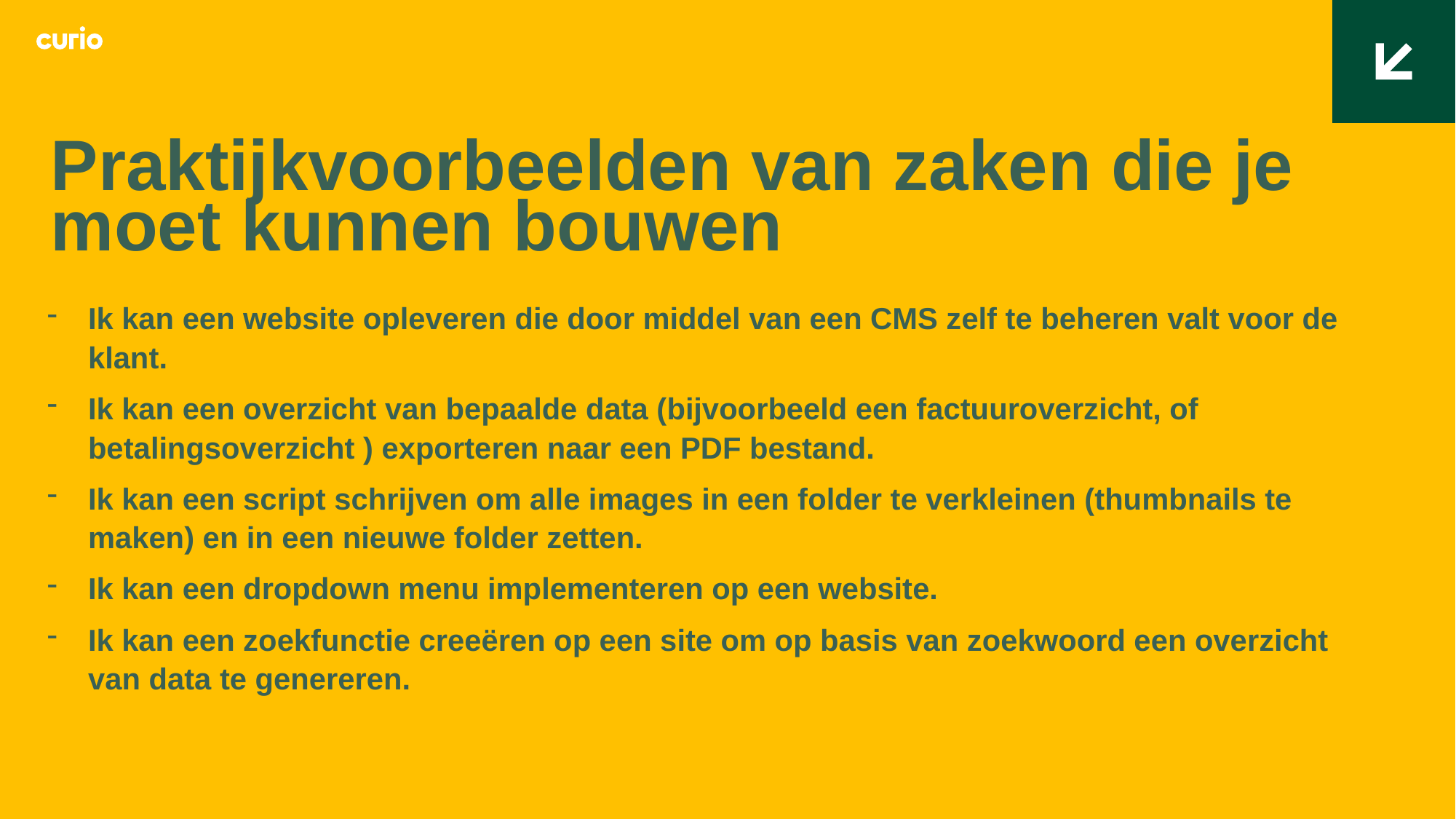

Praktijkvoorbeelden van zaken die je moet kunnen bouwen
Ik kan een website opleveren die door middel van een CMS zelf te beheren valt voor de klant.
Ik kan een overzicht van bepaalde data (bijvoorbeeld een factuuroverzicht, of betalingsoverzicht ) exporteren naar een PDF bestand.
Ik kan een script schrijven om alle images in een folder te verkleinen (thumbnails te maken) en in een nieuwe folder zetten.
Ik kan een dropdown menu implementeren op een website.
Ik kan een zoekfunctie creeëren op een site om op basis van zoekwoord een overzicht van data te genereren.